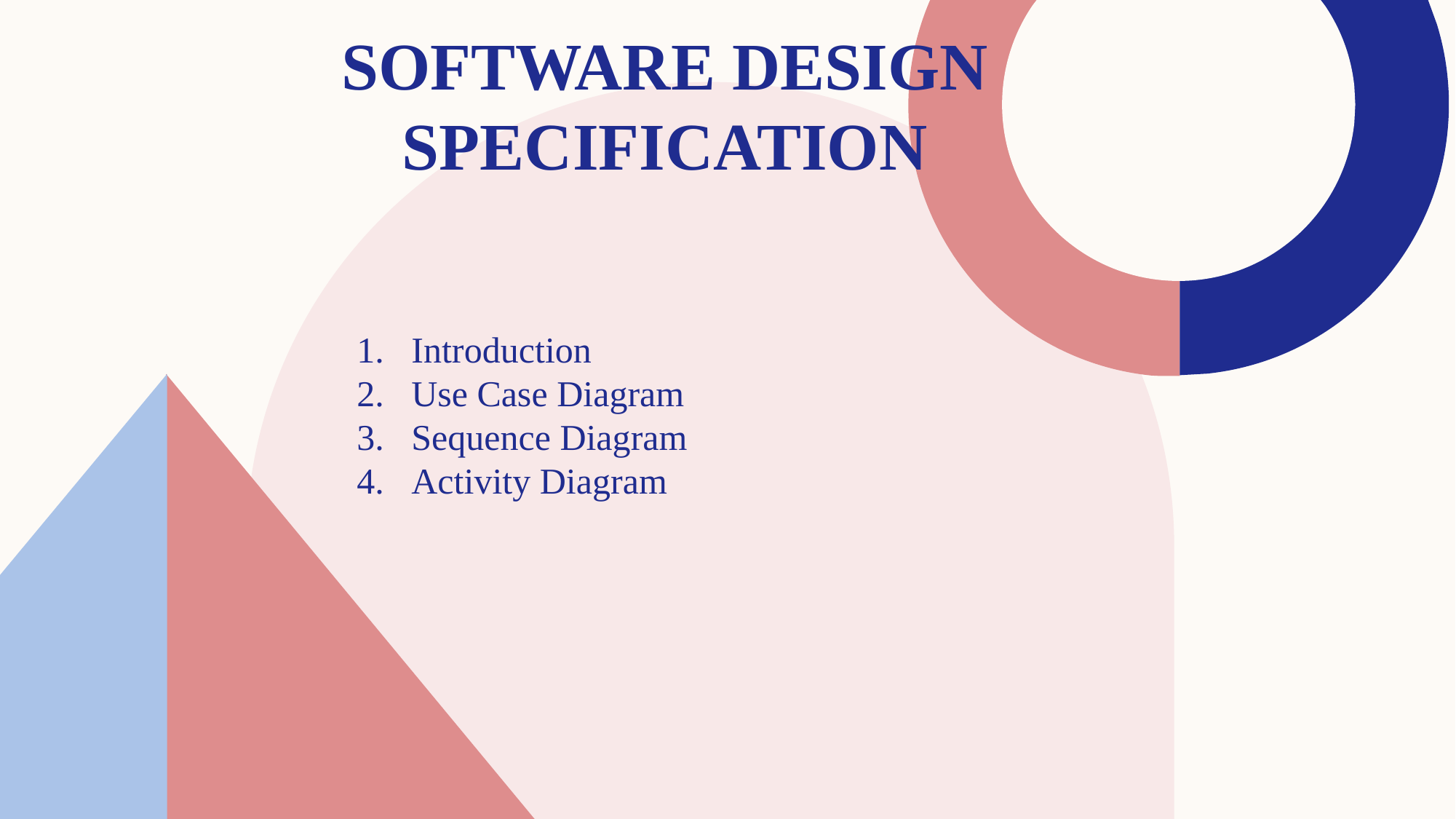

# Software Design Specification
Introduction
Use Case Diagram
Sequence Diagram
Activity Diagram